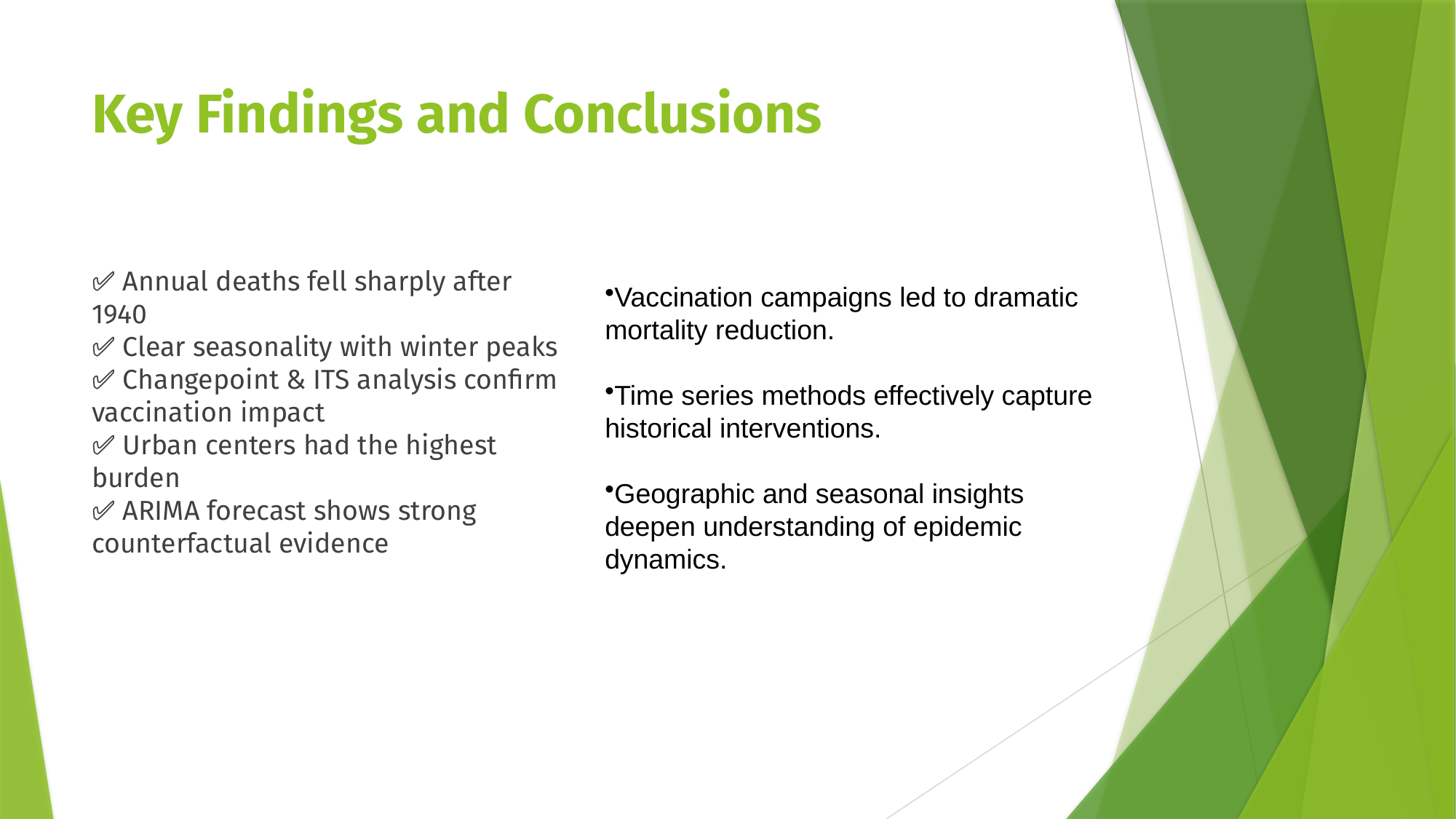

# Key Findings and Conclusions
✅ Annual deaths fell sharply after 1940
✅ Clear seasonality with winter peaks
✅ Changepoint & ITS analysis confirm vaccination impact
✅ Urban centers had the highest burden
✅ ARIMA forecast shows strong counterfactual evidence

Vaccination campaigns led to dramatic mortality reduction.

Time series methods effectively capture historical interventions.

Geographic and seasonal insights deepen understanding of epidemic dynamics.